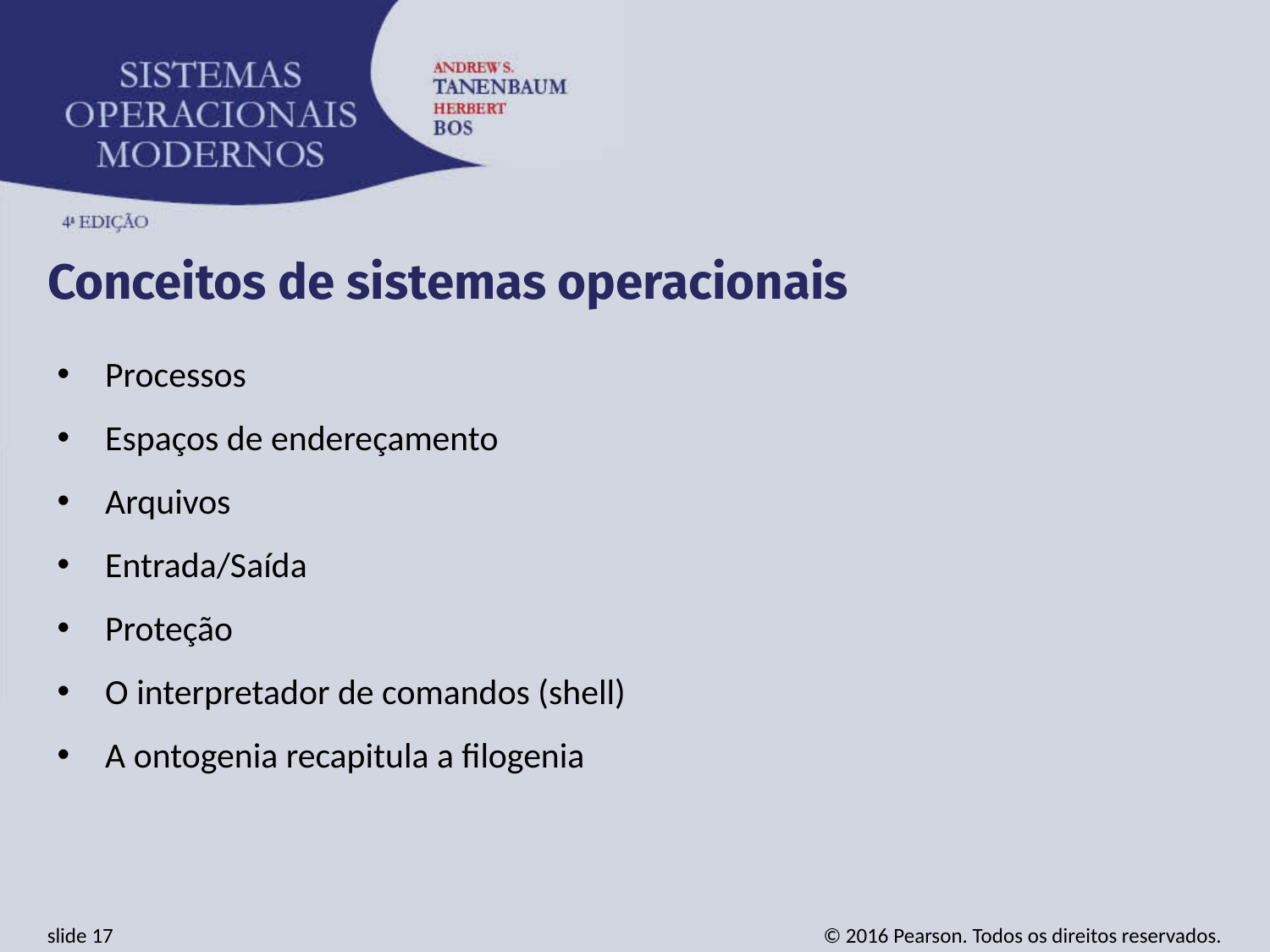

Conceitos de sistemas operacionais
Processos
Espaços de endereçamento
Arquivos
Entrada/Saída
Proteção
O interpretador de comandos (shell)
A ontogenia recapitula a filogenia